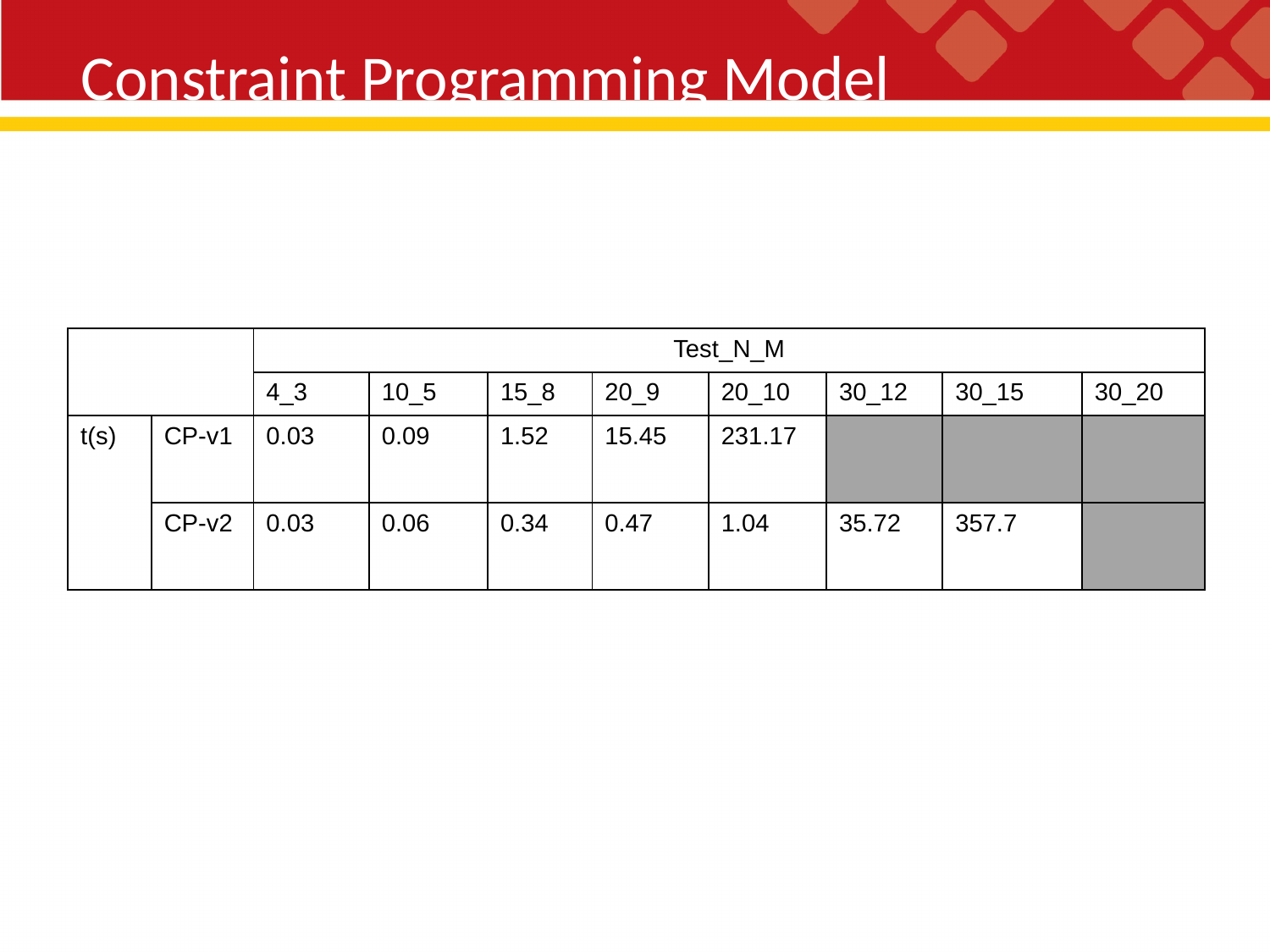

# Constraint Programming Model
|  |  | Test\_N\_M |  |  |  |  |  |  |  |
| --- | --- | --- | --- | --- | --- | --- | --- | --- | --- |
|  |  | 4\_3 | 10\_5 | 15\_8 | 20\_9 | 20\_10 | 30\_12 | 30\_15 | 30\_20 |
| t(s) | CP-v1 | 0.03 | 0.09 | 1.52 | 15.45 | 231.17 |  |  |  |
|  | CP-v2 | 0.03 | 0.06 | 0.34 | 0.47 | 1.04 | 35.72 | 357.7 |  |